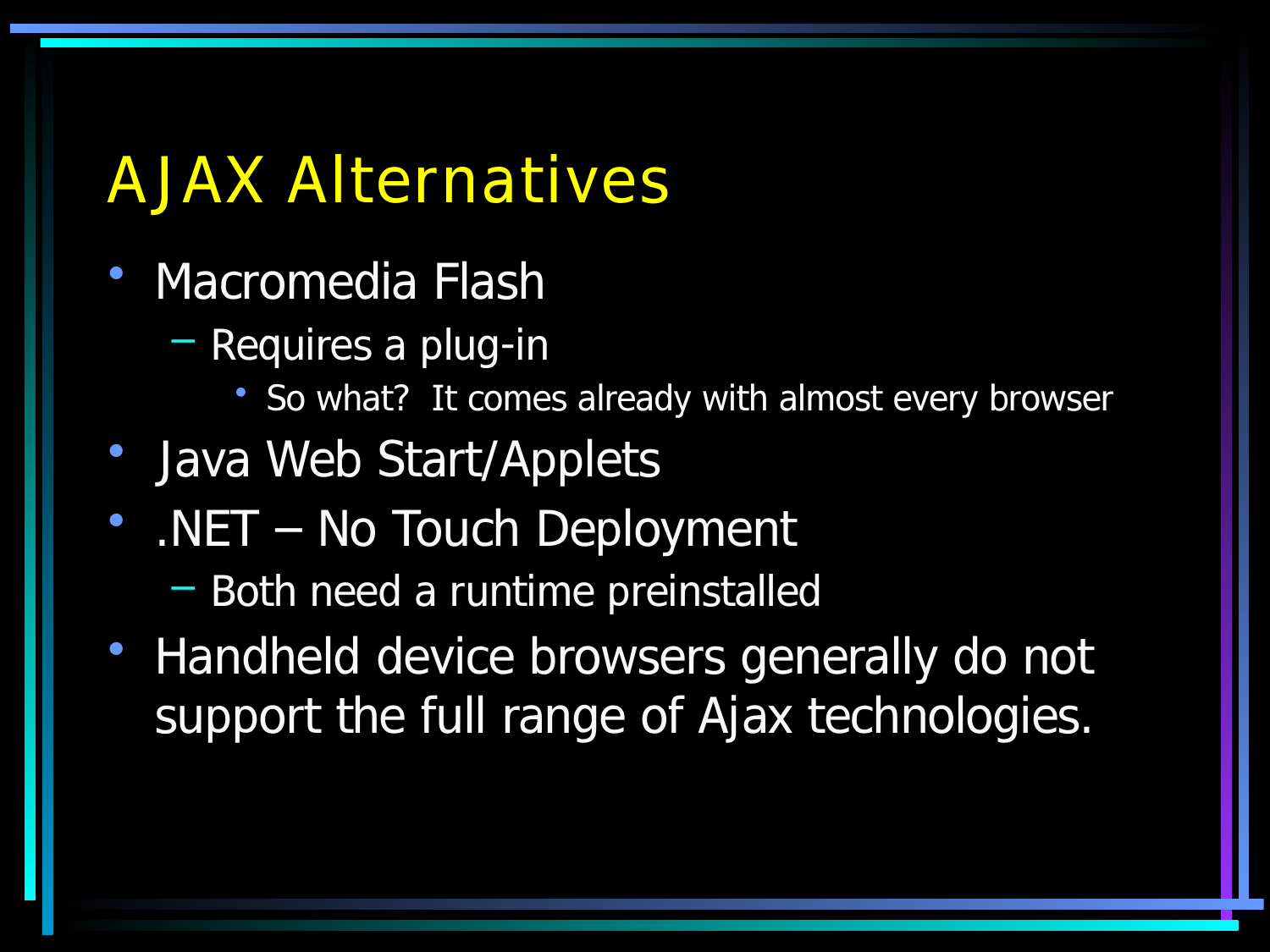

# AJAX Alternatives
Macromedia Flash
Requires a plug-in
So what?  It comes already with almost every browser
Java Web Start/Applets
.NET – No Touch Deployment
Both need a runtime preinstalled
Handheld device browsers generally do not support the full range of Ajax technologies.